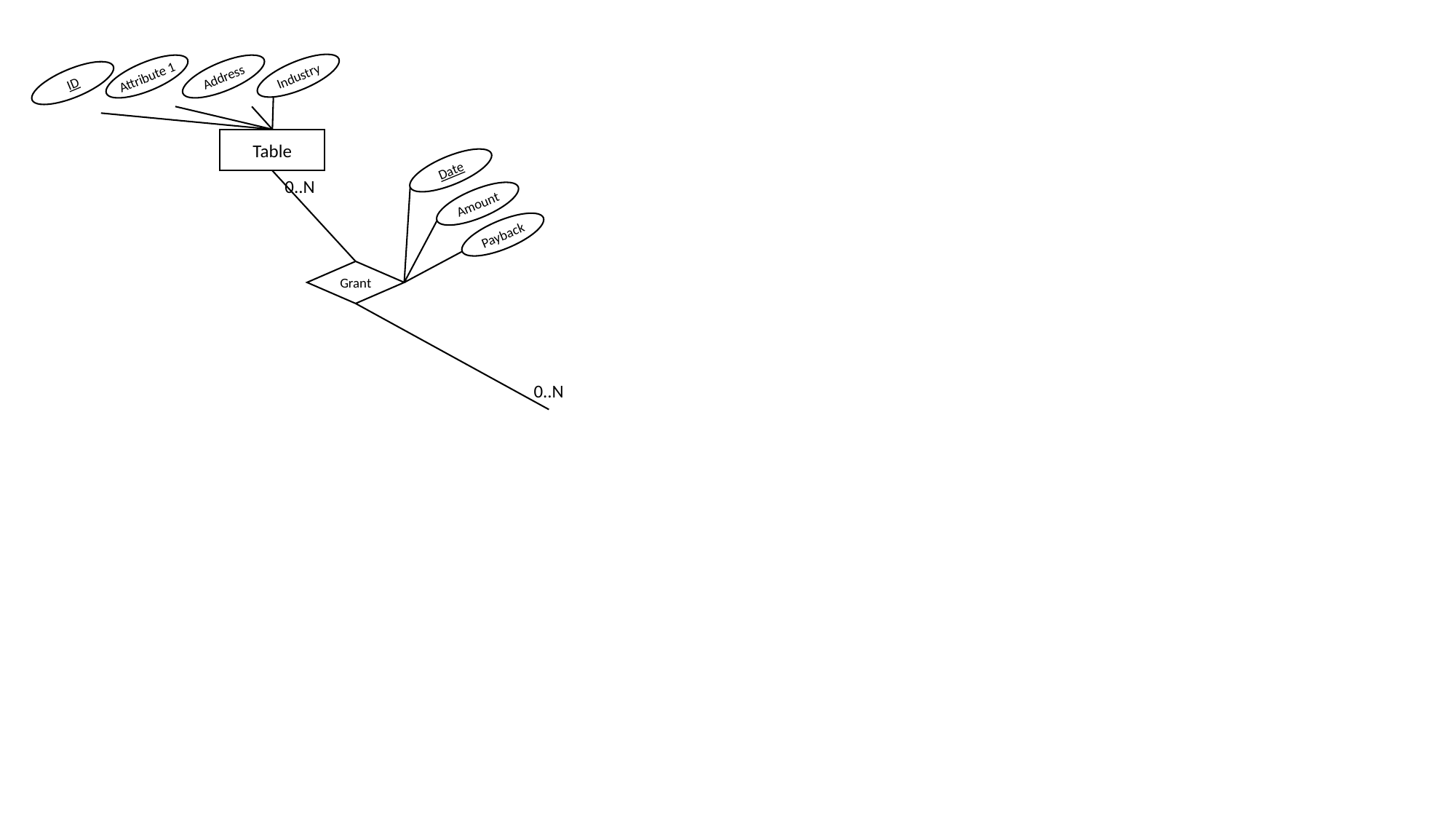

Industry
Attribute 1
Address
ID
Table
Date
0..N
Amount
Payback
Grant
0..N